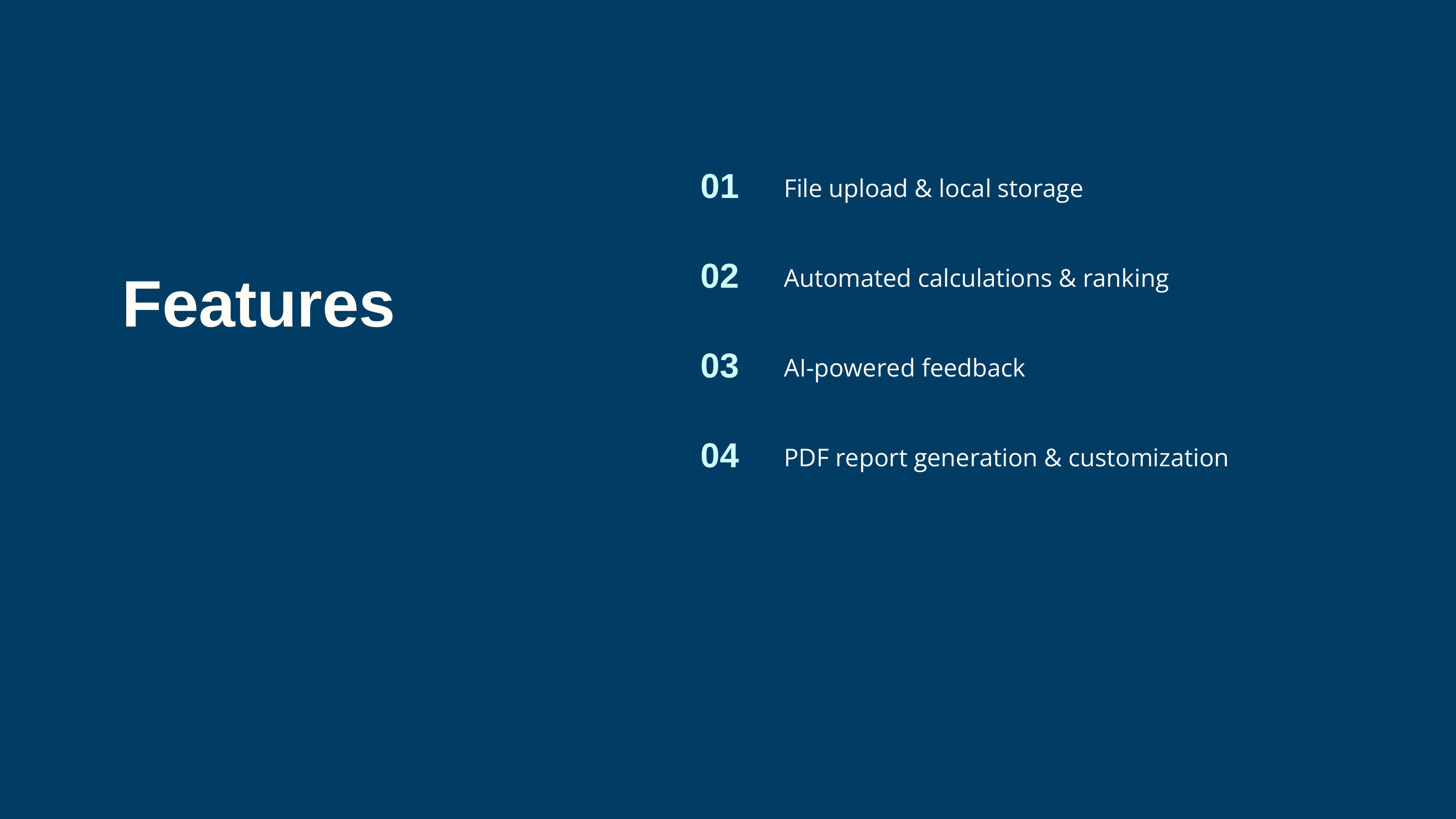

01
File upload & local storage
Features
02
Automated calculations & ranking
03
AI-powered feedback
04
PDF report generation & customization